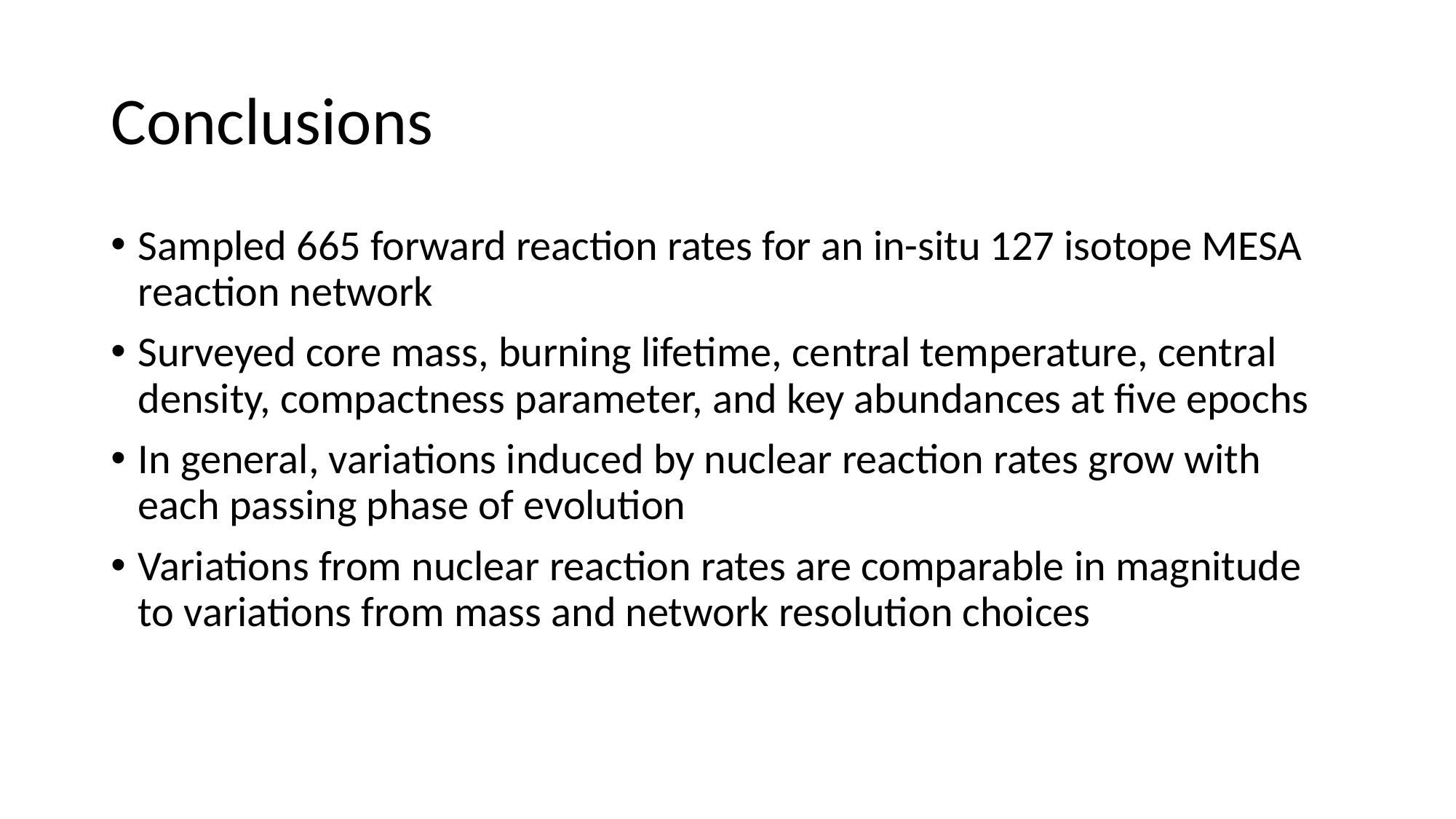

# Conclusions
Sampled 665 forward reaction rates for an in-situ 127 isotope MESA reaction network
Surveyed core mass, burning lifetime, central temperature, central density, compactness parameter, and key abundances at five epochs
In general, variations induced by nuclear reaction rates grow with each passing phase of evolution
Variations from nuclear reaction rates are comparable in magnitude to variations from mass and network resolution choices